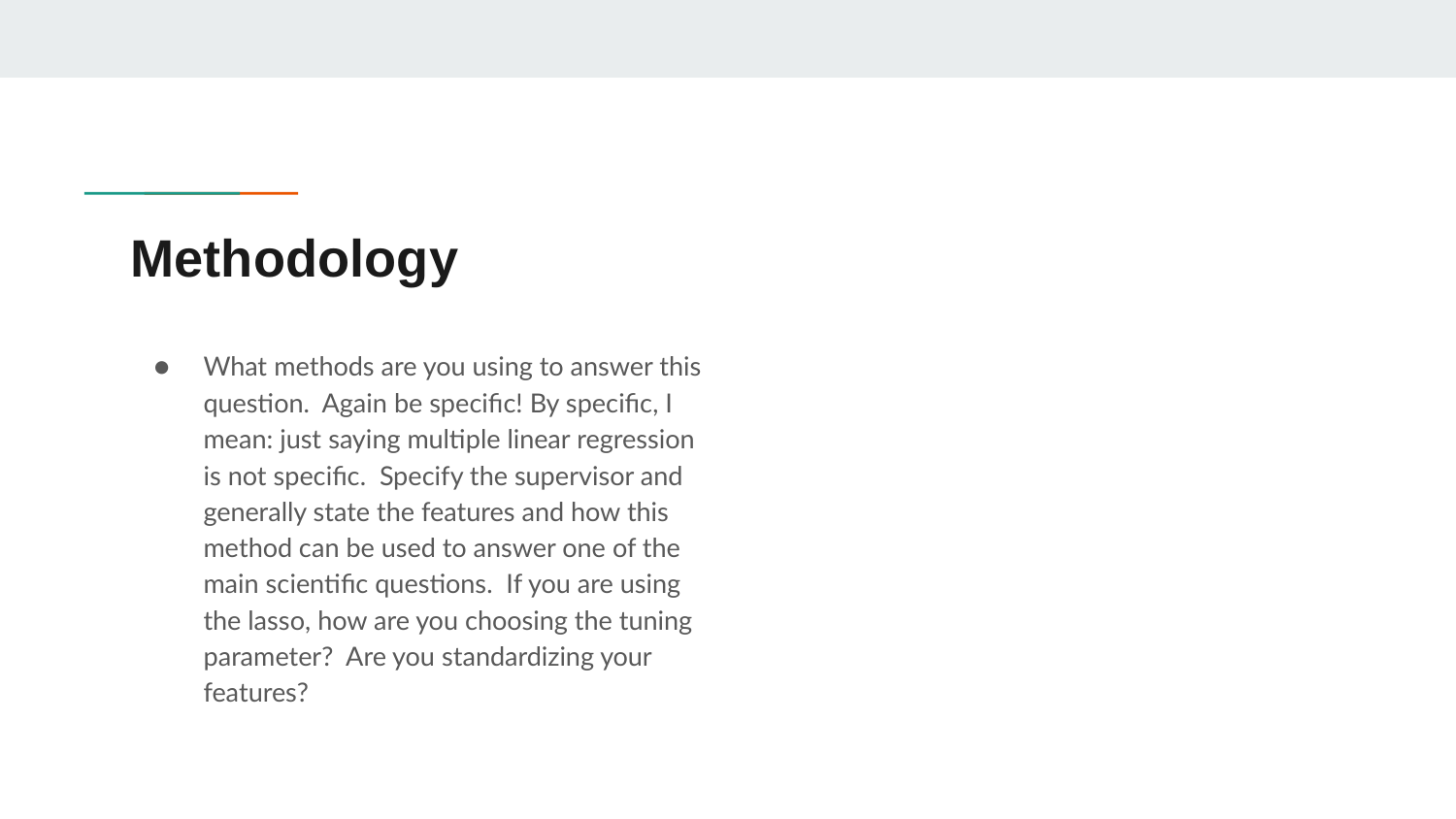

# Methodology
What methods are you using to answer this question.  Again be specific! By specific, I mean: just saying multiple linear regression is not specific.  Specify the supervisor and generally state the features and how this method can be used to answer one of the main scientific questions.  If you are using the lasso, how are you choosing the tuning parameter?  Are you standardizing your features?